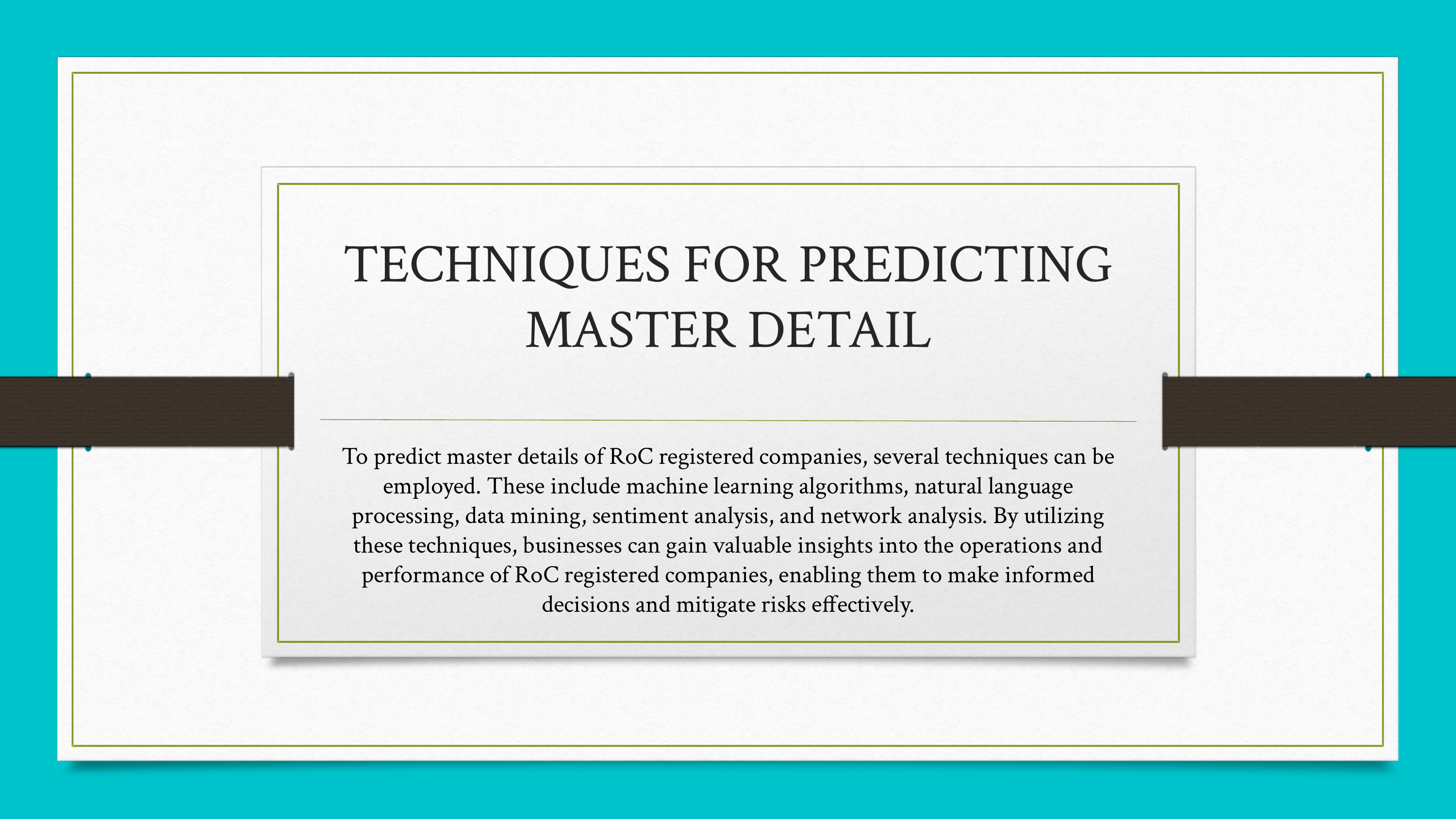

TECHNIQUES FOR PREDICTING MASTER DETAIL

To predict master details of RoC registered companies, several techniques can be employed. These include machine learning algorithms, natural language processing, data mining, sentiment analysis, and network analysis. By utilizing these techniques, businesses can gain valuable insights into the operations and performance of RoC registered companies, enabling them to make informed decisions and mitigate risks effectively.